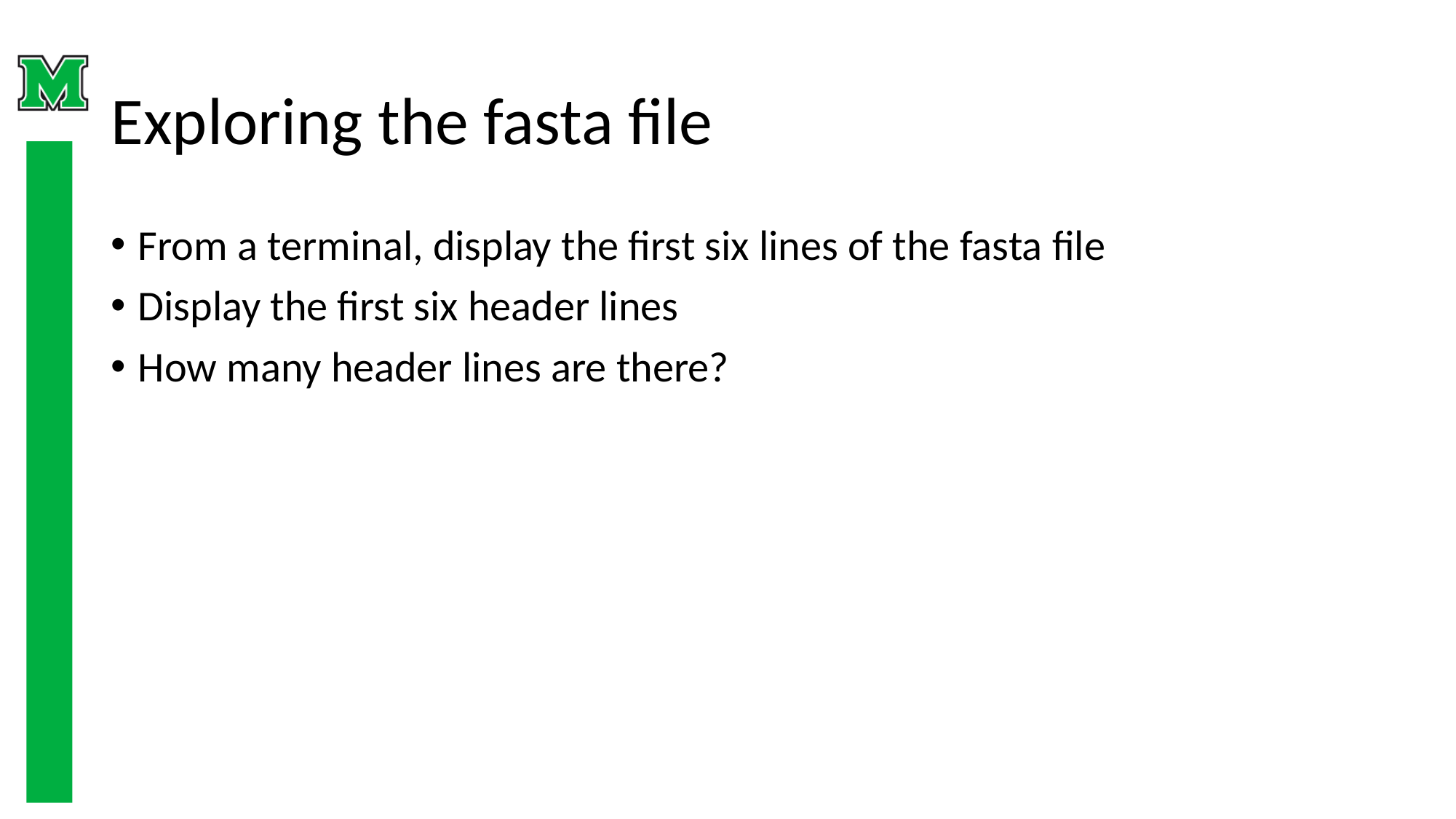

# Exploring the fasta file
From a terminal, display the first six lines of the fasta file
Display the first six header lines
How many header lines are there?